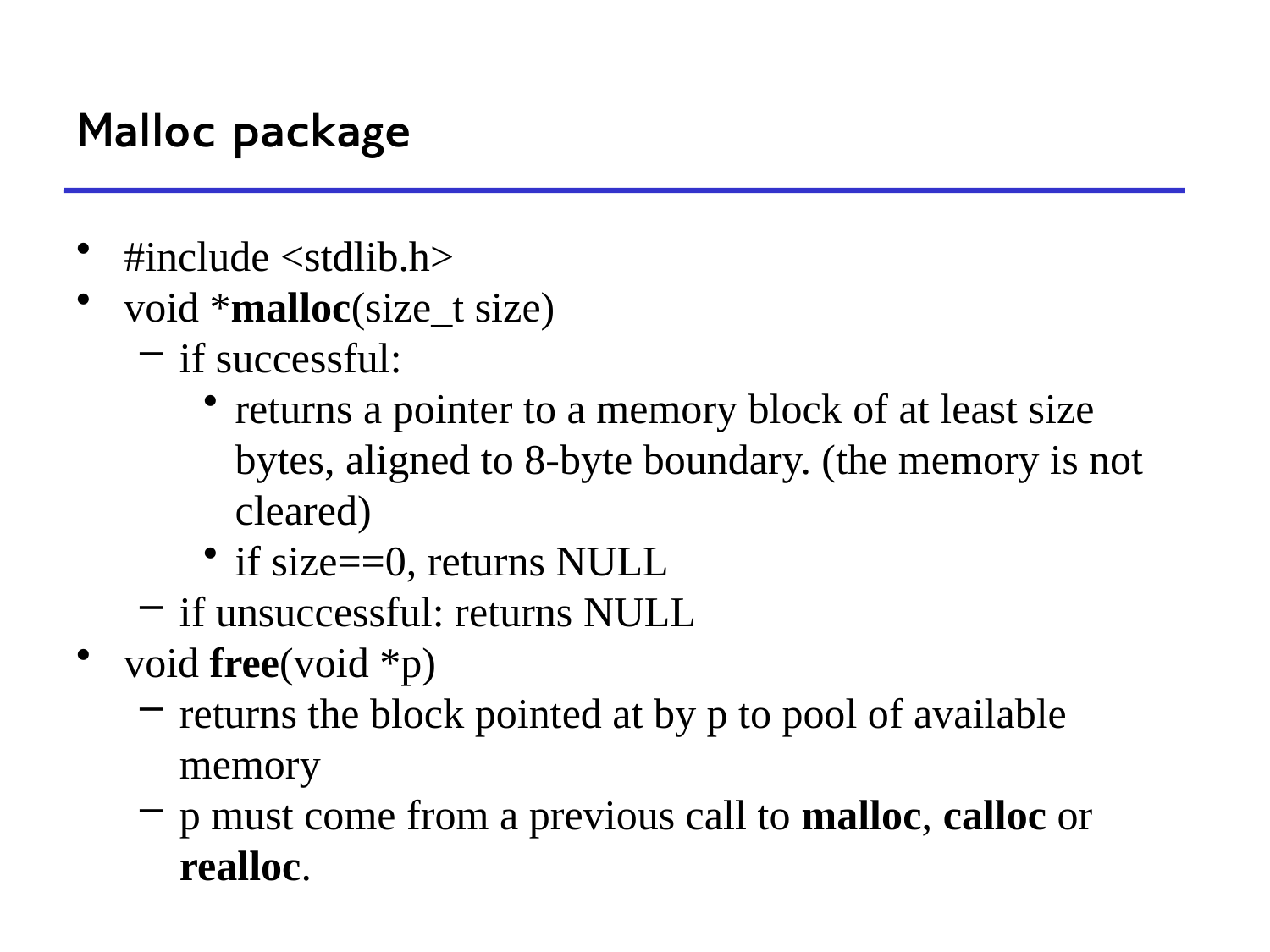

# Malloc package
#include <stdlib.h>
void *malloc(size_t size)
if successful:
returns a pointer to a memory block of at least size bytes, aligned to 8-byte boundary. (the memory is not cleared)
if size==0, returns NULL
if unsuccessful: returns NULL
void free(void *p)
returns the block pointed at by p to pool of available memory
p must come from a previous call to malloc, calloc or realloc.
6